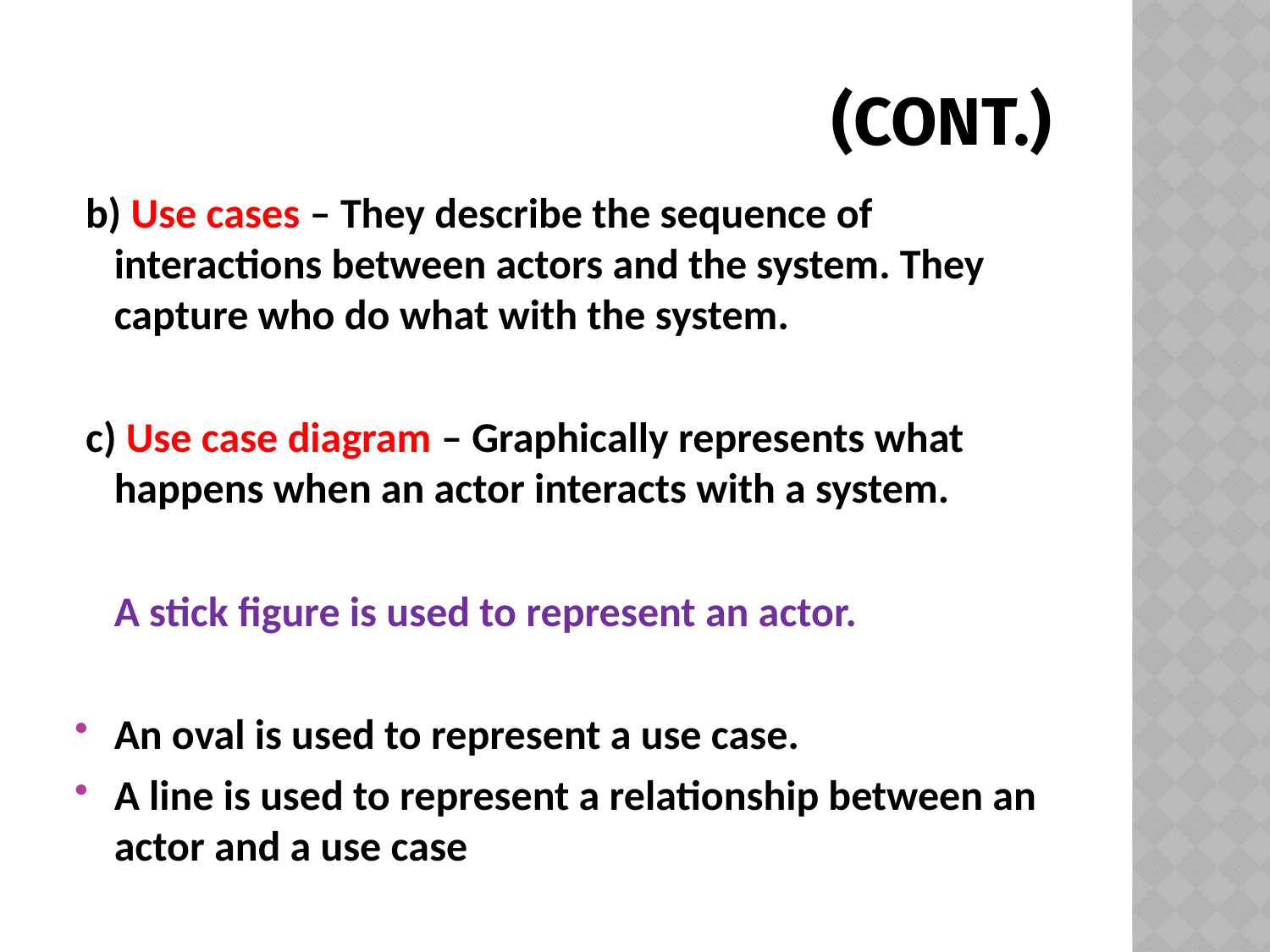

# (Cont.)
 b) Use cases – They describe the sequence of interactions between actors and the system. They capture who do what with the system.

 c) Use case diagram – Graphically represents what happens when an actor interacts with a system.

    A stick figure is used to represent an actor.

An oval is used to represent a use case.
A line is used to represent a relationship between an actor and a use case